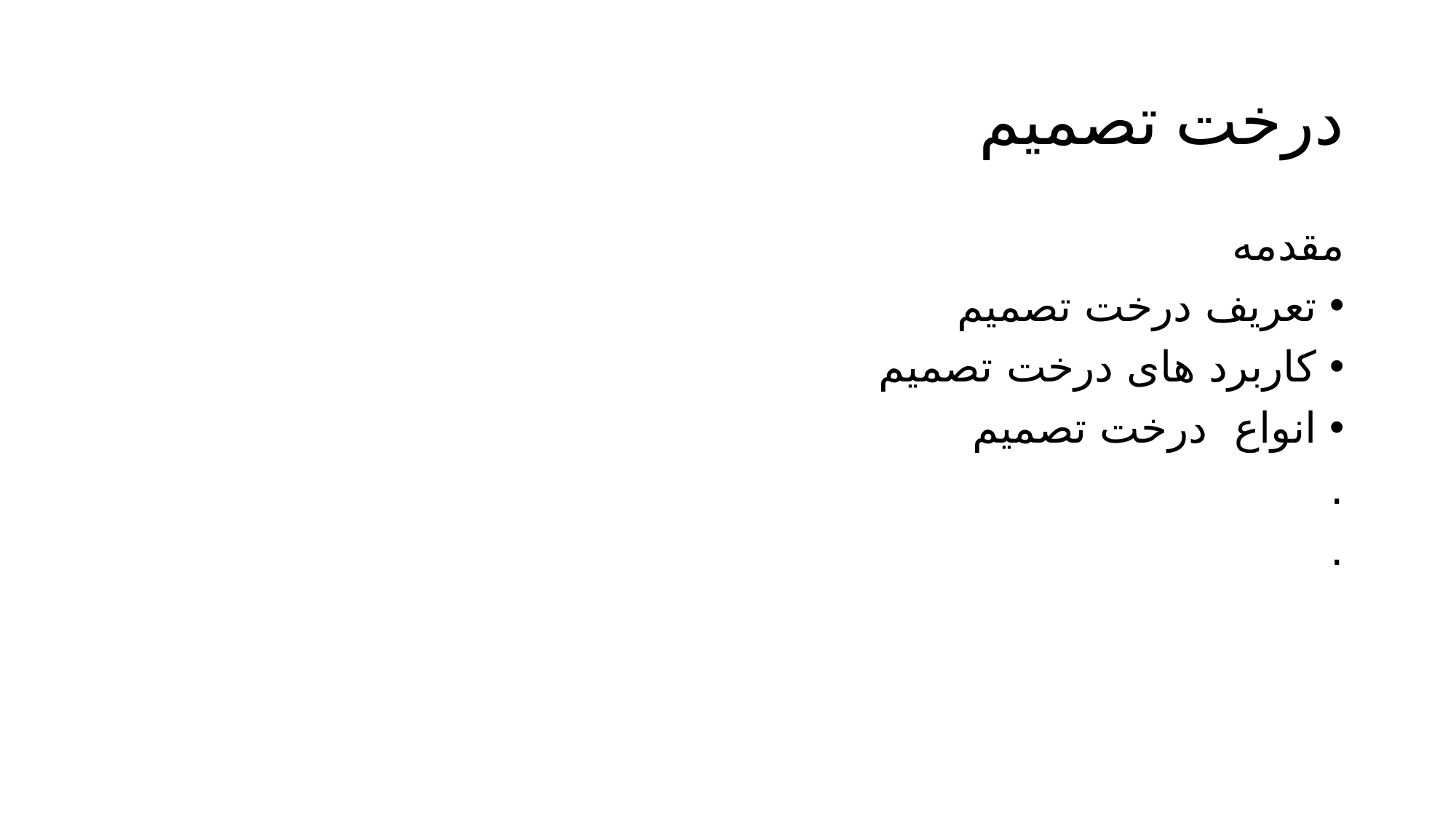

# درخت تصمیم
مقدمه
تعریف درخت تصمیم
کاربرد های درخت تصمیم
انواع  درخت تصمیم
.
.